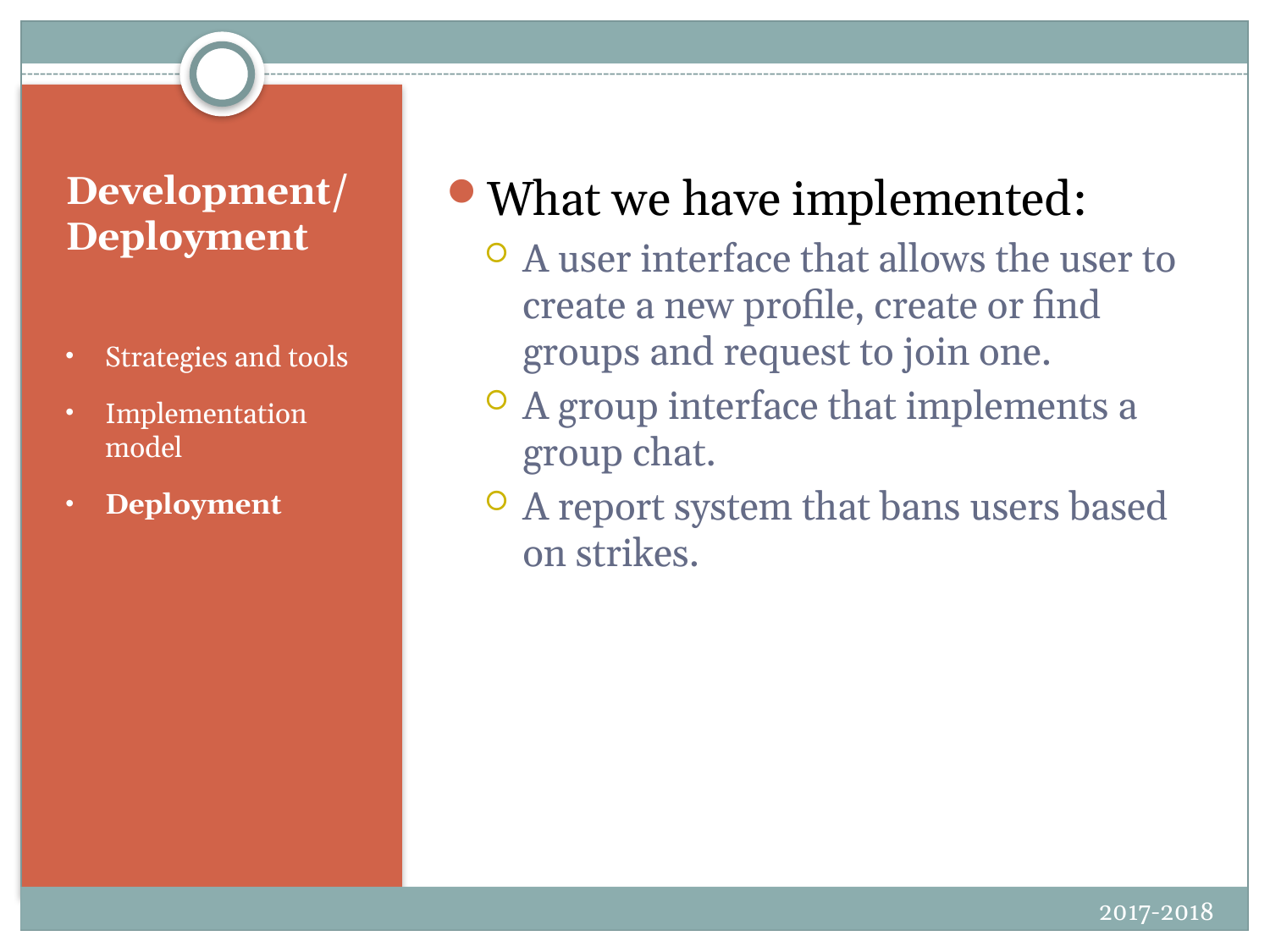

What we have implemented:
A user interface that allows the user to create a new profile, create or find groups and request to join one.
A group interface that implements a group chat.
A report system that bans users based on strikes.

# Development/Deployment

Strategies and tools
Implementation model
Deployment

2017-2018